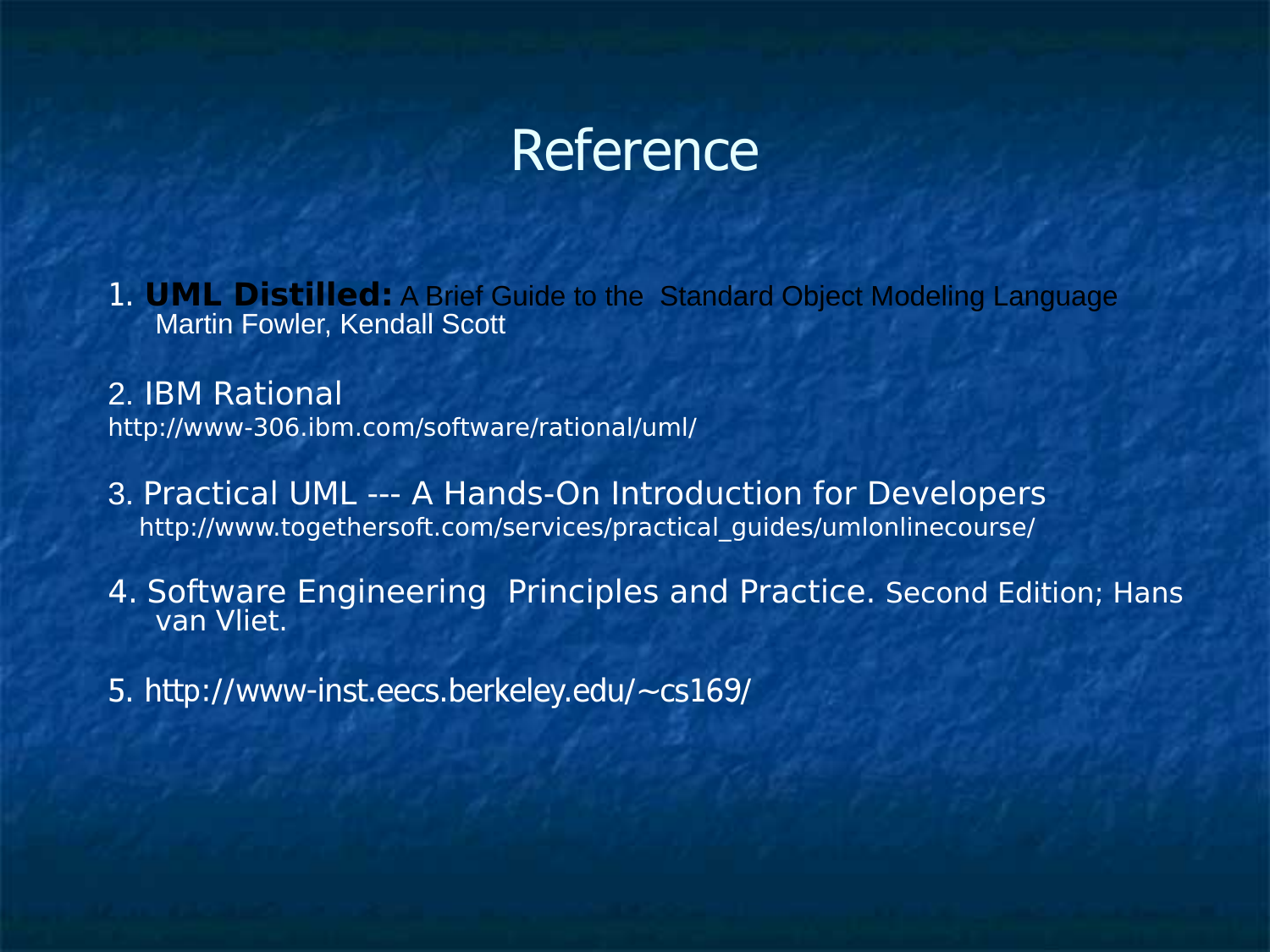

Reference
1. UML Distilled: A Brief Guide to the  Standard Object Modeling Language
Martin Fowler, Kendall Scott
2. IBM Rational
http://www-306.ibm.com/software/rational/uml/

3. Practical UML --- A Hands-On Introduction for Developers
    http://www.togethersoft.com/services/practical_guides/umlonlinecourse/

4. Software Engineering  Principles and Practice. Second Edition; Hans van Vliet.

5. http://www-inst.eecs.berkeley.edu/~cs169/